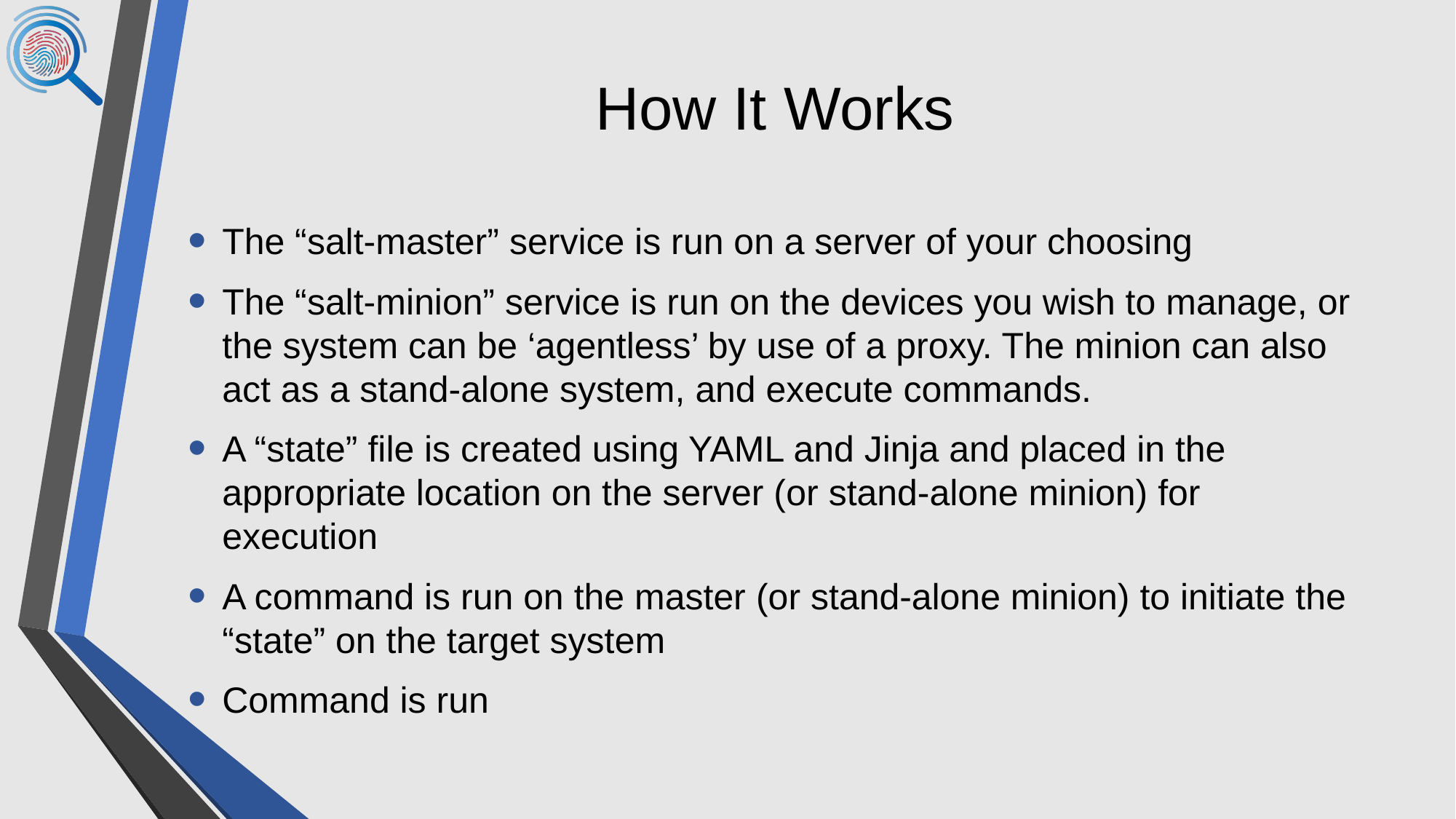

# How It Works
The “salt-master” service is run on a server of your choosing
The “salt-minion” service is run on the devices you wish to manage, or the system can be ‘agentless’ by use of a proxy. The minion can also act as a stand-alone system, and execute commands.
A “state” file is created using YAML and Jinja and placed in the appropriate location on the server (or stand-alone minion) for execution
A command is run on the master (or stand-alone minion) to initiate the “state” on the target system
Command is run